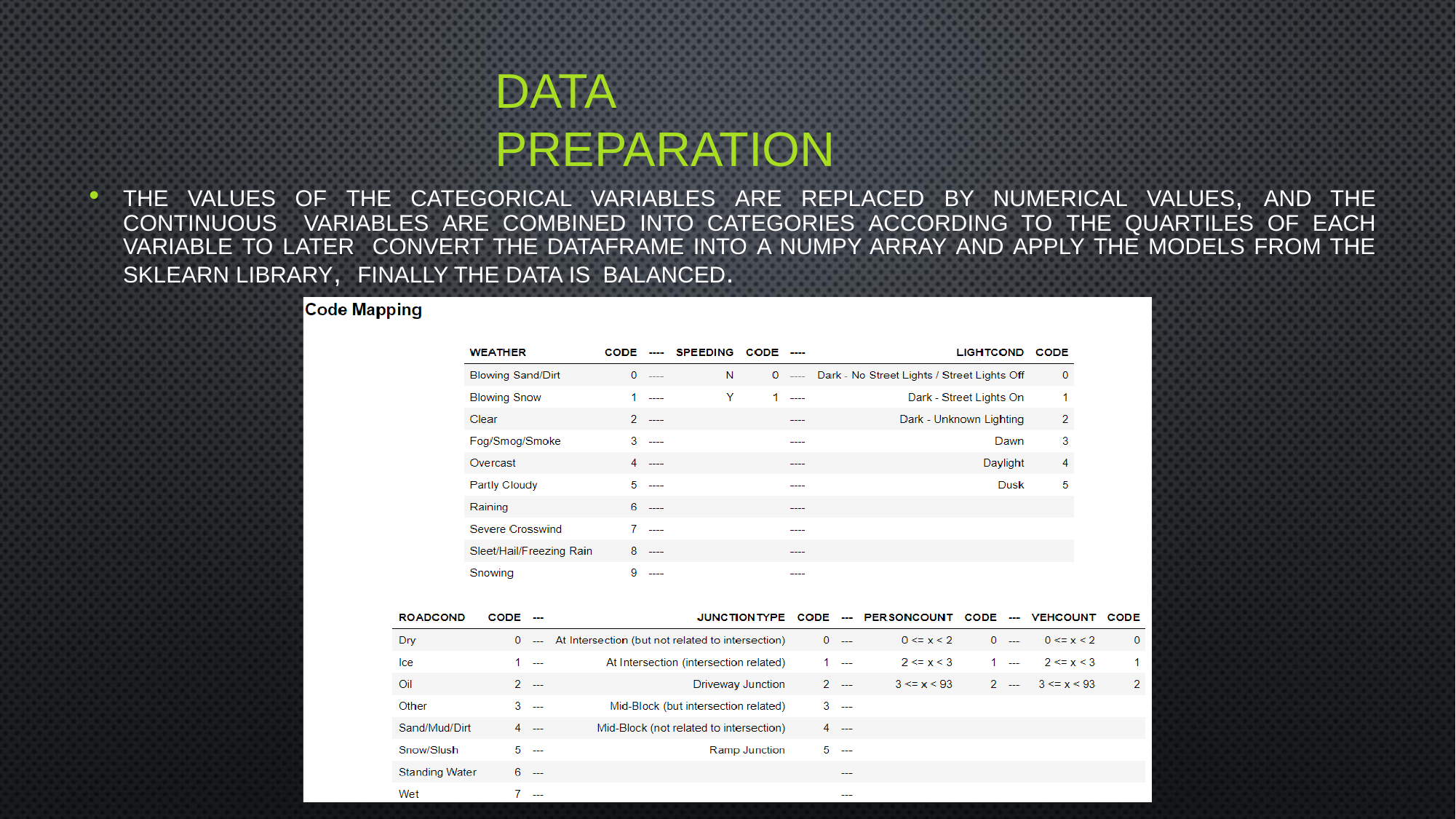

# DATA PREPARATION
THE VALUES OF THE CATEGORICAL VARIABLES ARE REPLACED BY NUMERICAL VALUES, AND THE CONTINUOUS  VARIABLES ARE COMBINED INTO CATEGORIES ACCORDING TO THE QUARTILES OF EACH VARIABLE TO LATER  CONVERT THE DATAFRAME INTO A NUMPY ARRAY AND APPLY THE MODELS FROM THE SKLEARN LIBRARY,  FINALLY THE DATA IS BALANCED.